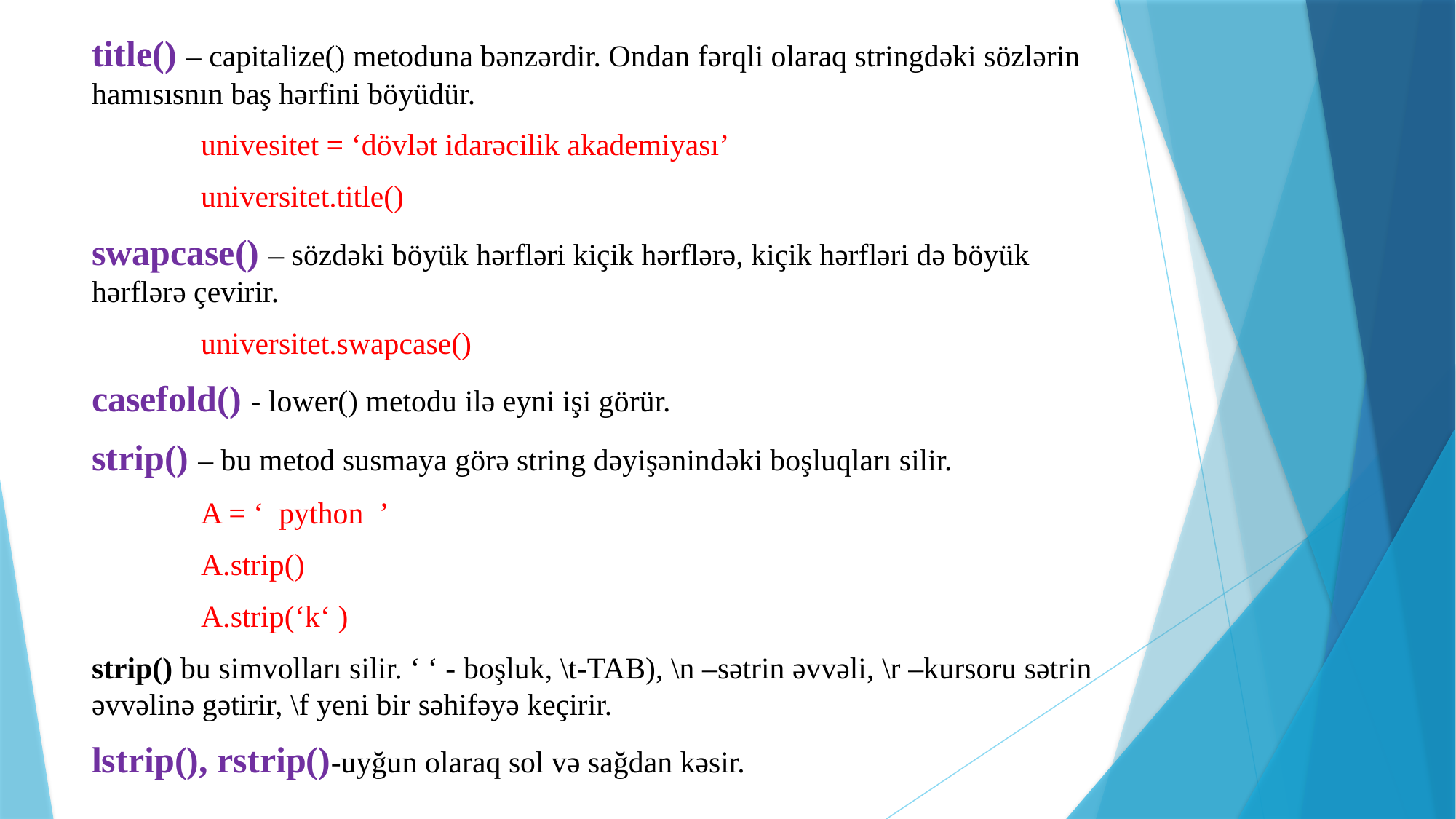

title() – capitalize() metoduna bənzərdir. Ondan fərqli olaraq stringdəki sözlərin hamısısnın baş hərfini böyüdür.
	univesitet = ‘dövlət idarəcilik akademiyası’
	universitet.title()
swapcase() – sözdəki böyük hərfləri kiçik hərflərə, kiçik hərfləri də böyük hərflərə çevirir.
	universitet.swapcase()
casefold() - lower() metodu ilə eyni işi görür.
strip() – bu metod susmaya görə string dəyişənindəki boşluqları silir.
	A = ‘  python  ’
	A.strip()
	A.strip(‘k‘ )
strip() bu simvolları silir. ‘ ‘ - boşluk, \t-TAB), \n –sətrin əvvəli, \r –kursoru sətrin əvvəlinə gətirir, \f yeni bir səhifəyə keçirir.
lstrip(), rstrip()-uyğun olaraq sol və sağdan kəsir.